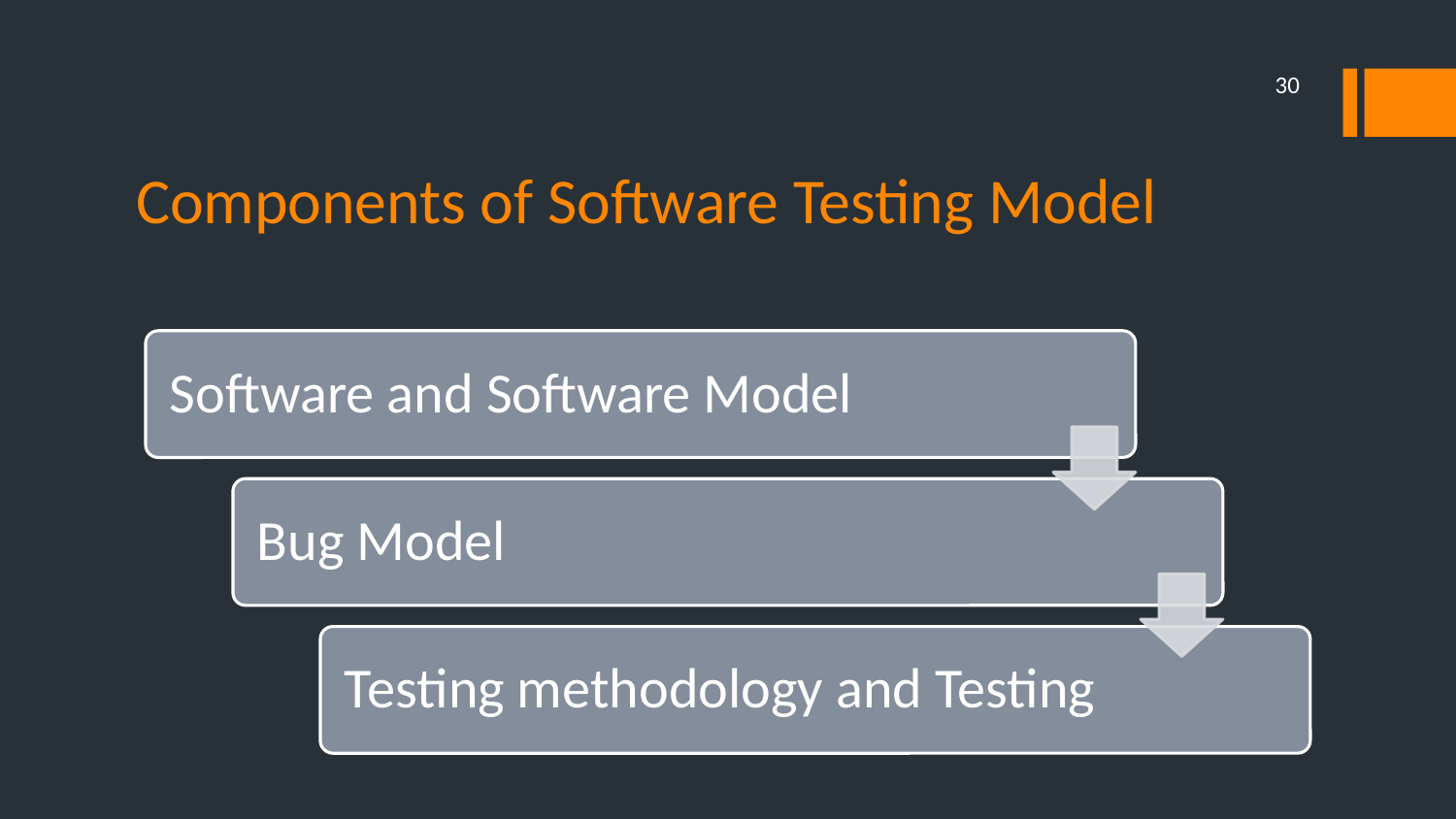

30
# Components of Software Testing Model
Software and Software Model
Bug Model
Testing methodology and Testing